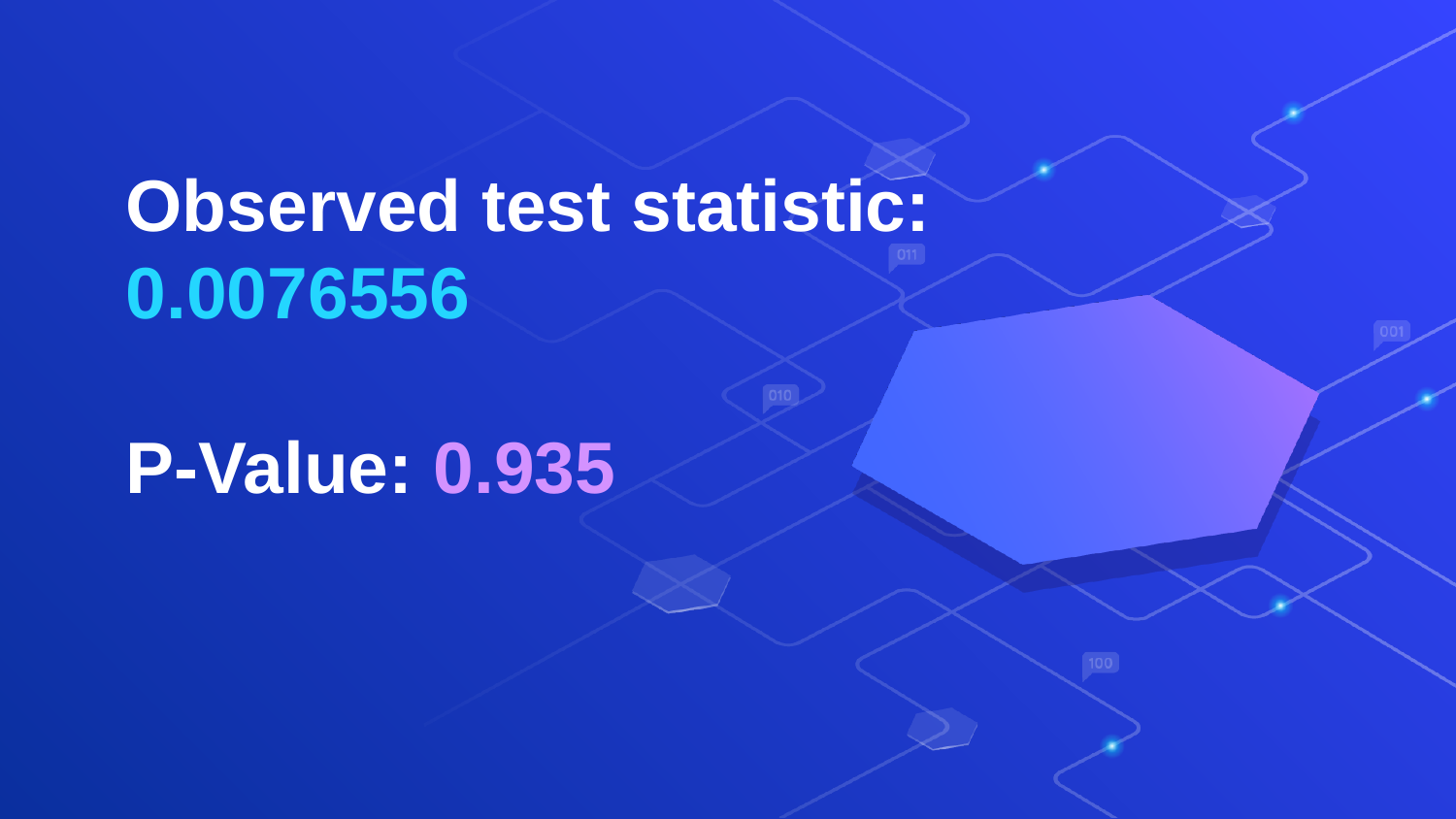

# Observed test statistic: 0.0076556

P-Value: 0.935